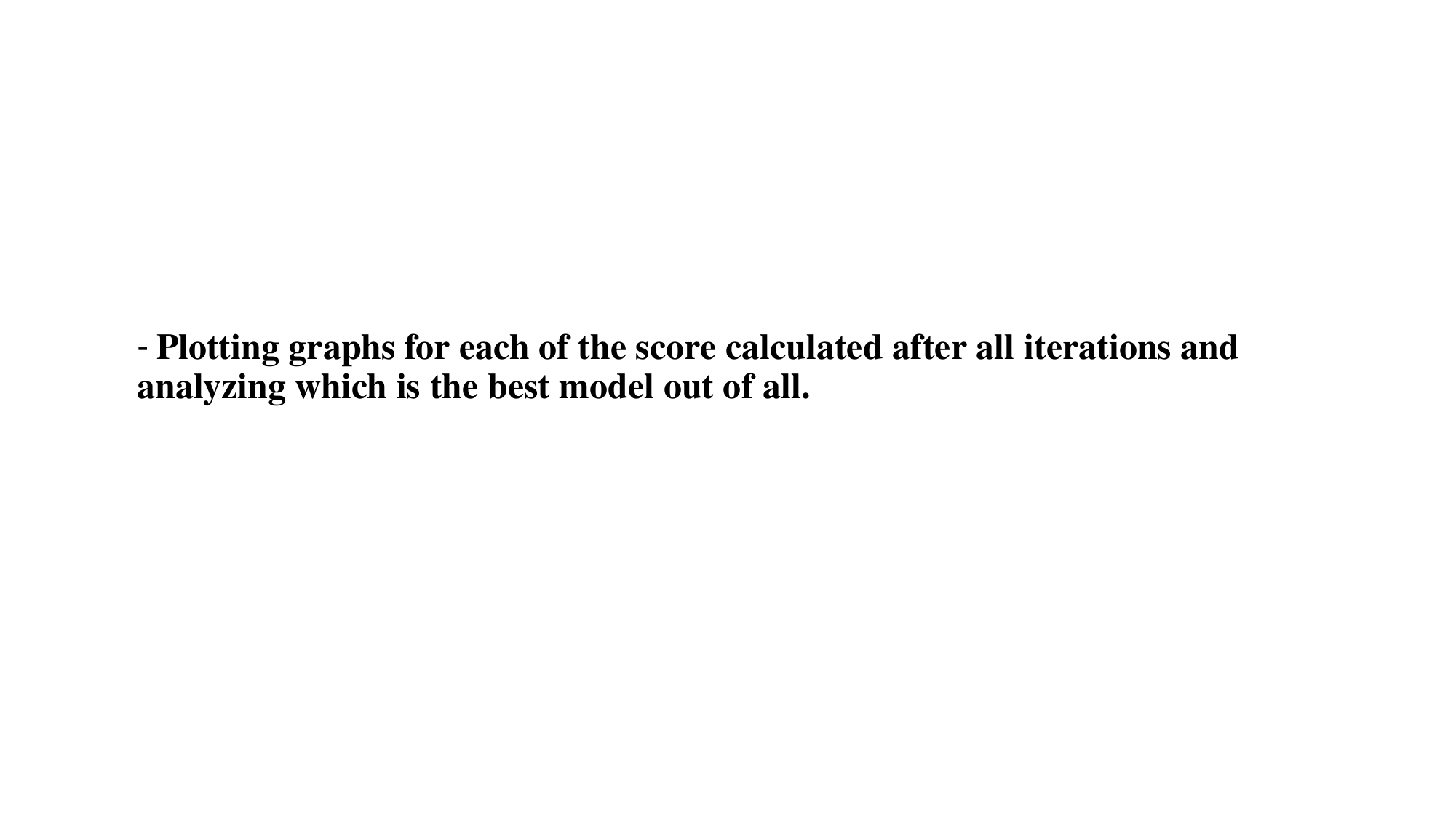

# - Plotting graphs for each of the score calculated after all iterations and analyzing which is the best model out of all.